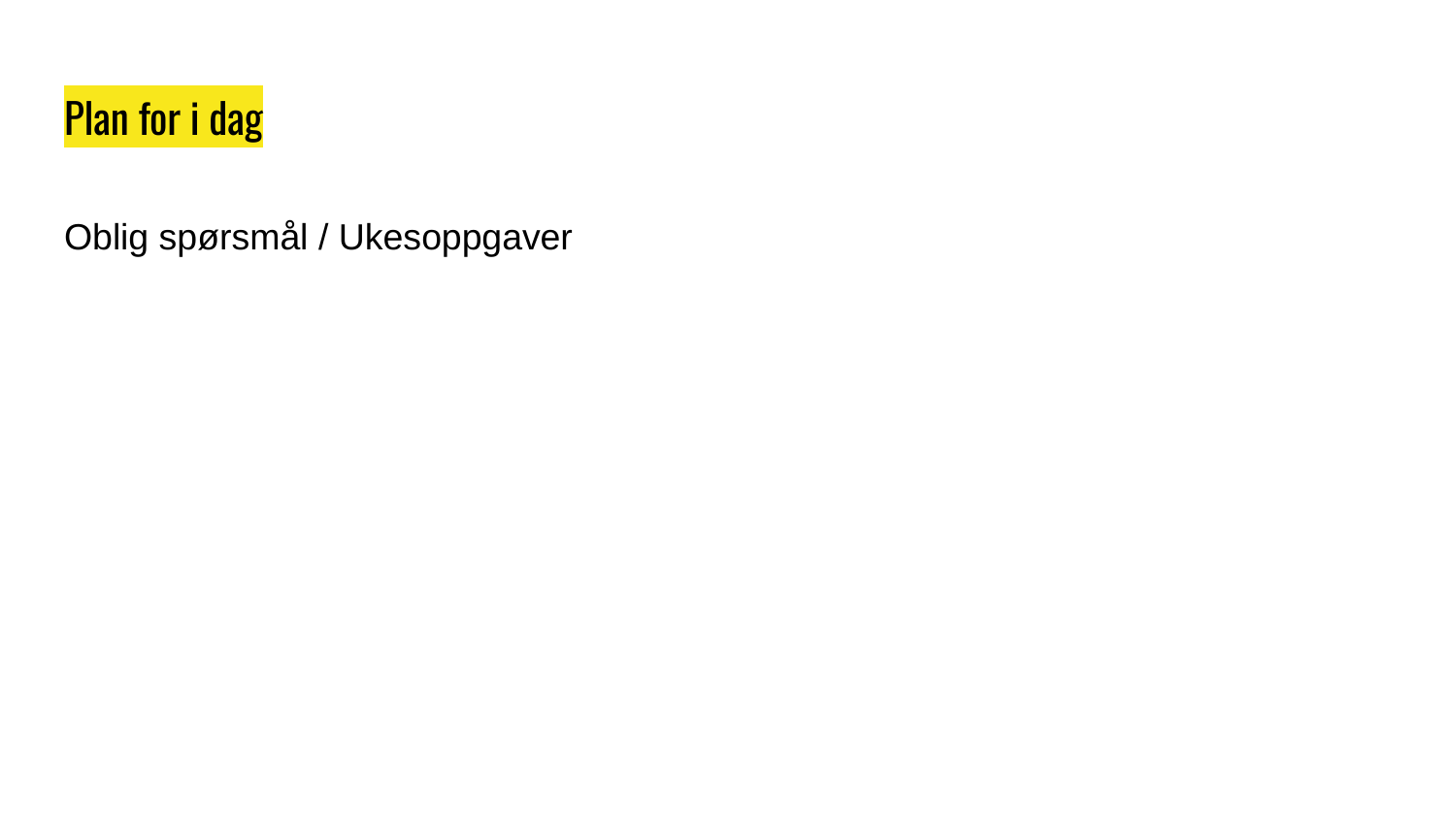

# Plan for i dag
Oblig spørsmål / Ukesoppgaver